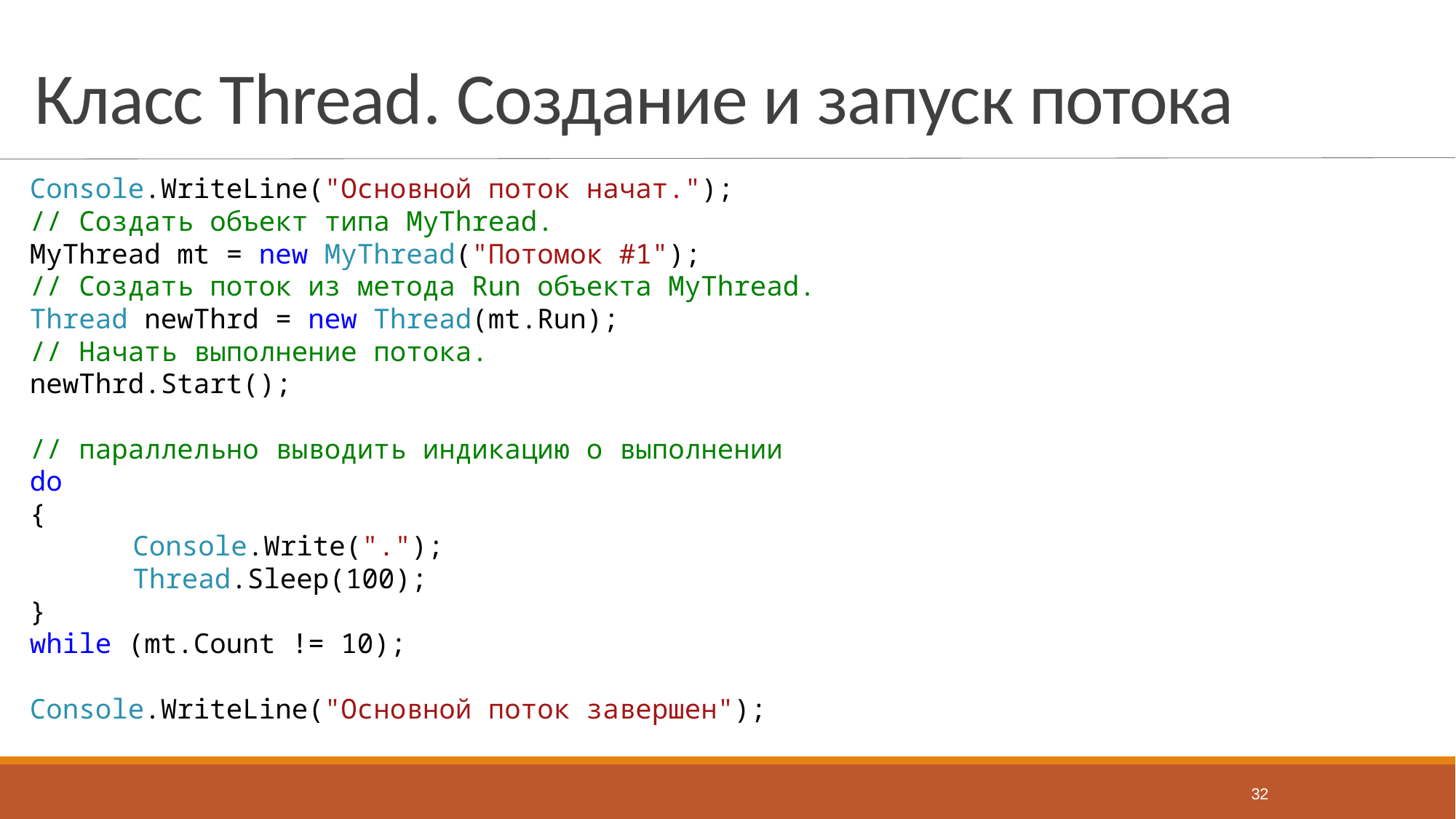

# Класс Thread. Создание и запуск потока
Console.WriteLine("Основной поток начат.");
// Создать объект типа MyThread.
MyThread mt = new MyThread("Потомок #1");
// Создать поток из метода Run объекта MyThread.
Thread newThrd = new Thread(mt.Run);
// Начать выполнение потока.
newThrd.Start();

// параллельно выводить индикацию о выполнении
do
{
  	Console.Write(".");
 	Thread.Sleep(100);
}
while (mt.Count != 10);

Console.WriteLine("Основной поток завершен");
32